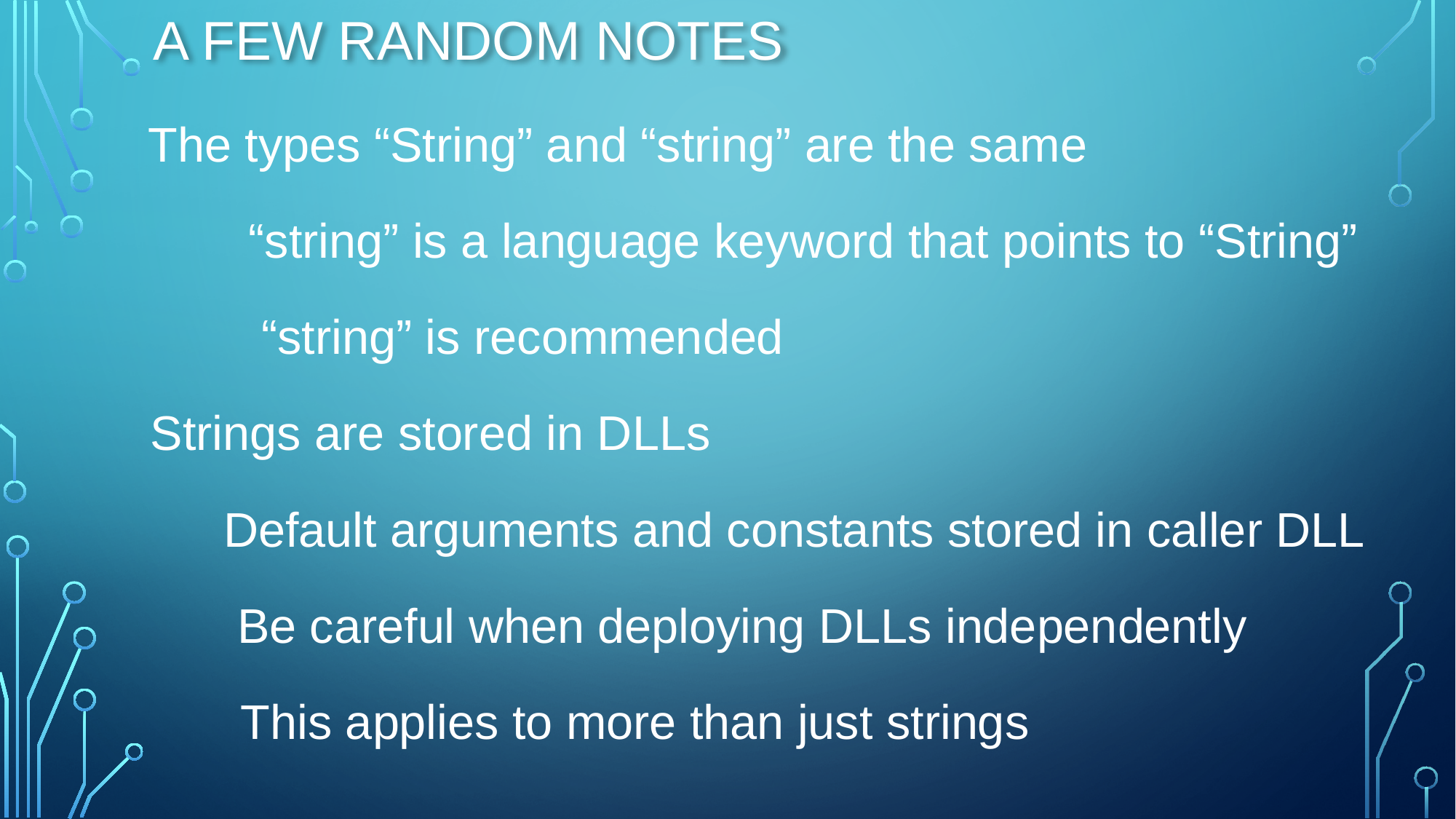

# A few random notes
The types “String” and “string” are the same
“string” is a language keyword that points to “String”
“string” is recommended
Strings are stored in DLLs
Default arguments and constants stored in caller DLL
Be careful when deploying DLLs independently
This applies to more than just strings